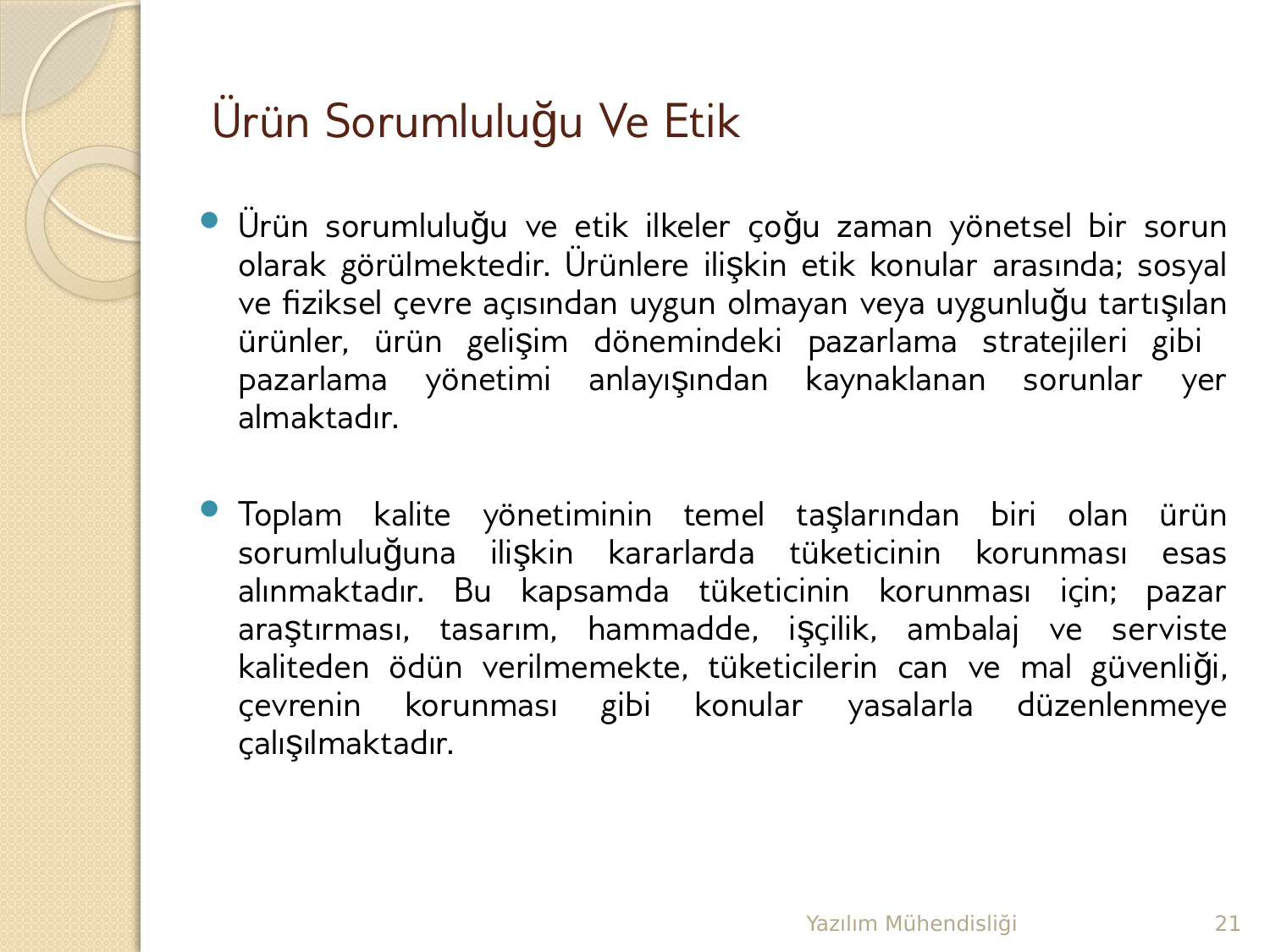

# Ürün Sorumluluğu Ve Etik
Ürün sorumluluğu ve etik ilkeler çoğu zaman yönetsel bir sorun olarak görülmektedir. Ürünlere ilişkin etik konular arasında; sosyal ve fiziksel çevre açısından uygun olmayan veya uygunluğu tartışılan ürünler, ürün gelişim dönemindeki pazarlama stratejileri gibi  pazarlama yönetimi anlayışından kaynaklanan sorunlar yer almaktadır.

Toplam kalite yönetiminin temel taşlarından biri olan ürün sorumluluğuna ilişkin kararlarda tüketicinin korunması esas alınmaktadır. Bu kapsamda tüketicinin korunması için; pazar araştırması, tasarım, hammadde, işçilik, ambalaj ve serviste kaliteden ödün verilmemekte, tüketicilerin can ve mal güvenliği, çevrenin korunması gibi konular yasalarla düzenlenmeye çalışılmaktadır.

Yazılım Mühendisliği
21